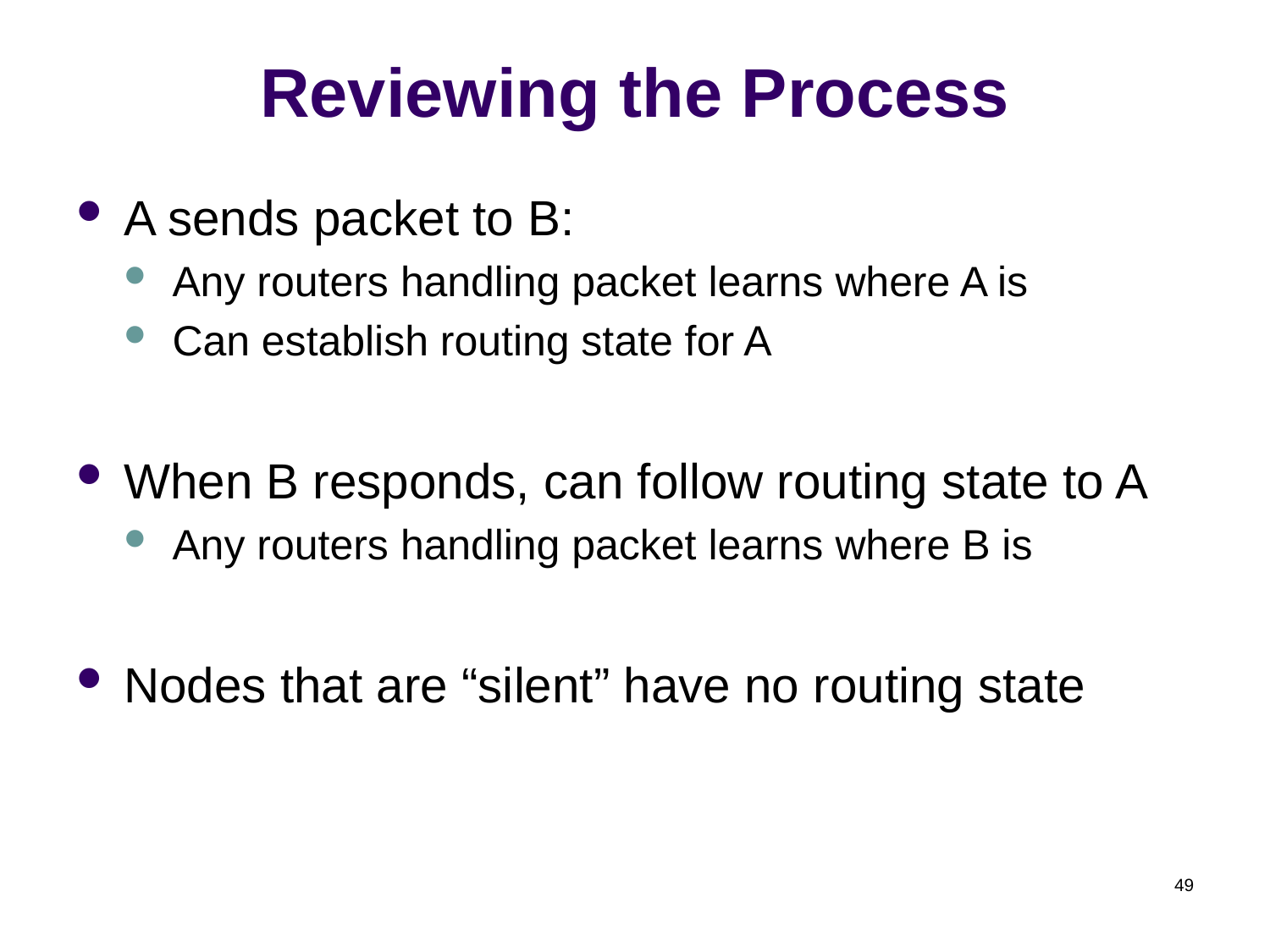

# Reviewing the Process
A sends packet to B:
Any routers handling packet learns where A is
Can establish routing state for A

When B responds, can follow routing state to A
Any routers handling packet learns where B is

Nodes that are “silent” have no routing state
49